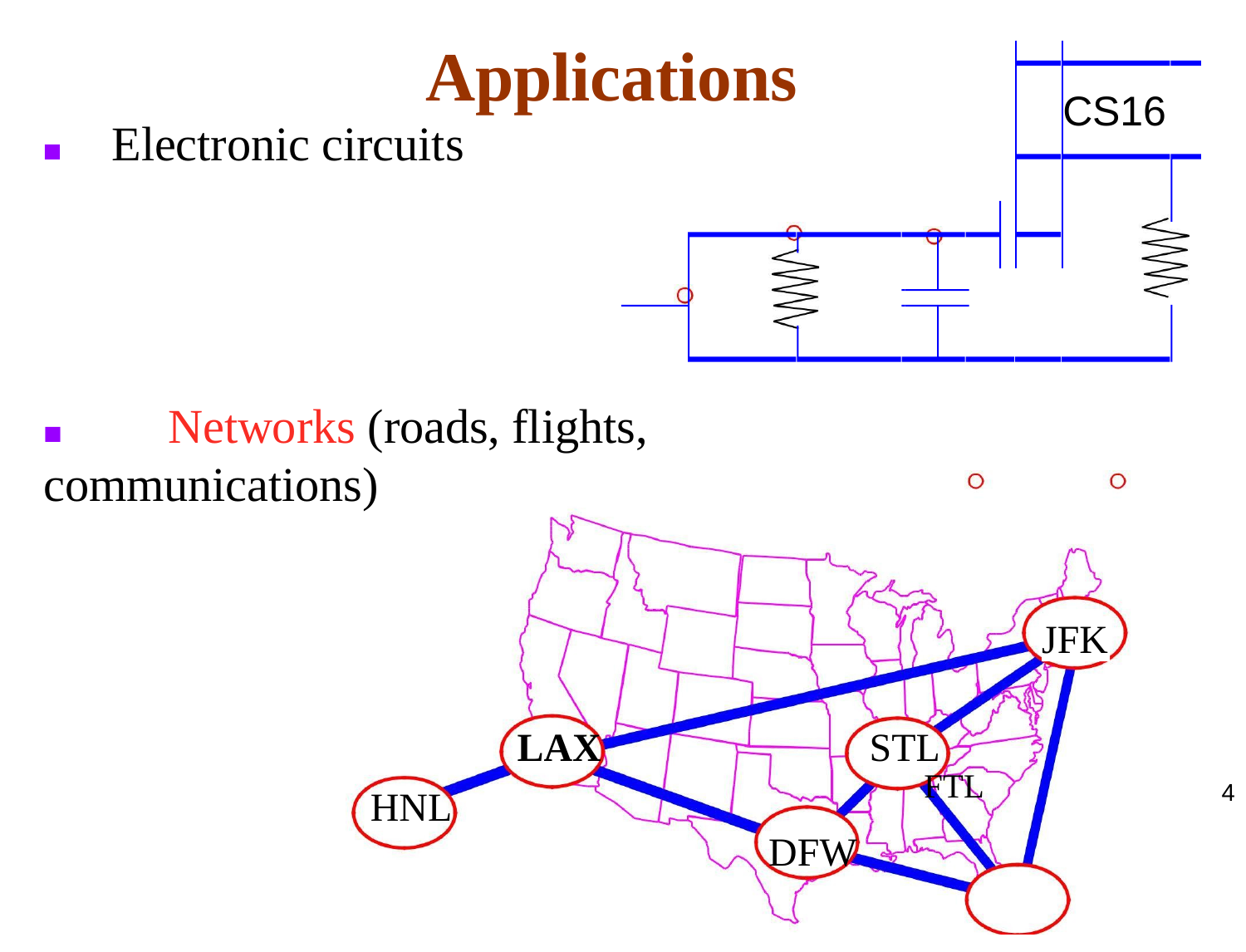

| Applications |  | CS16 |
| --- | --- | --- |
| ◼ Electronic circuits |  |  |

# ◼	Networks (roads, flights, communications)

JFK
| LAX | STL |  |
| --- | --- | --- |
| HNL | FTL | 4 |
DFW